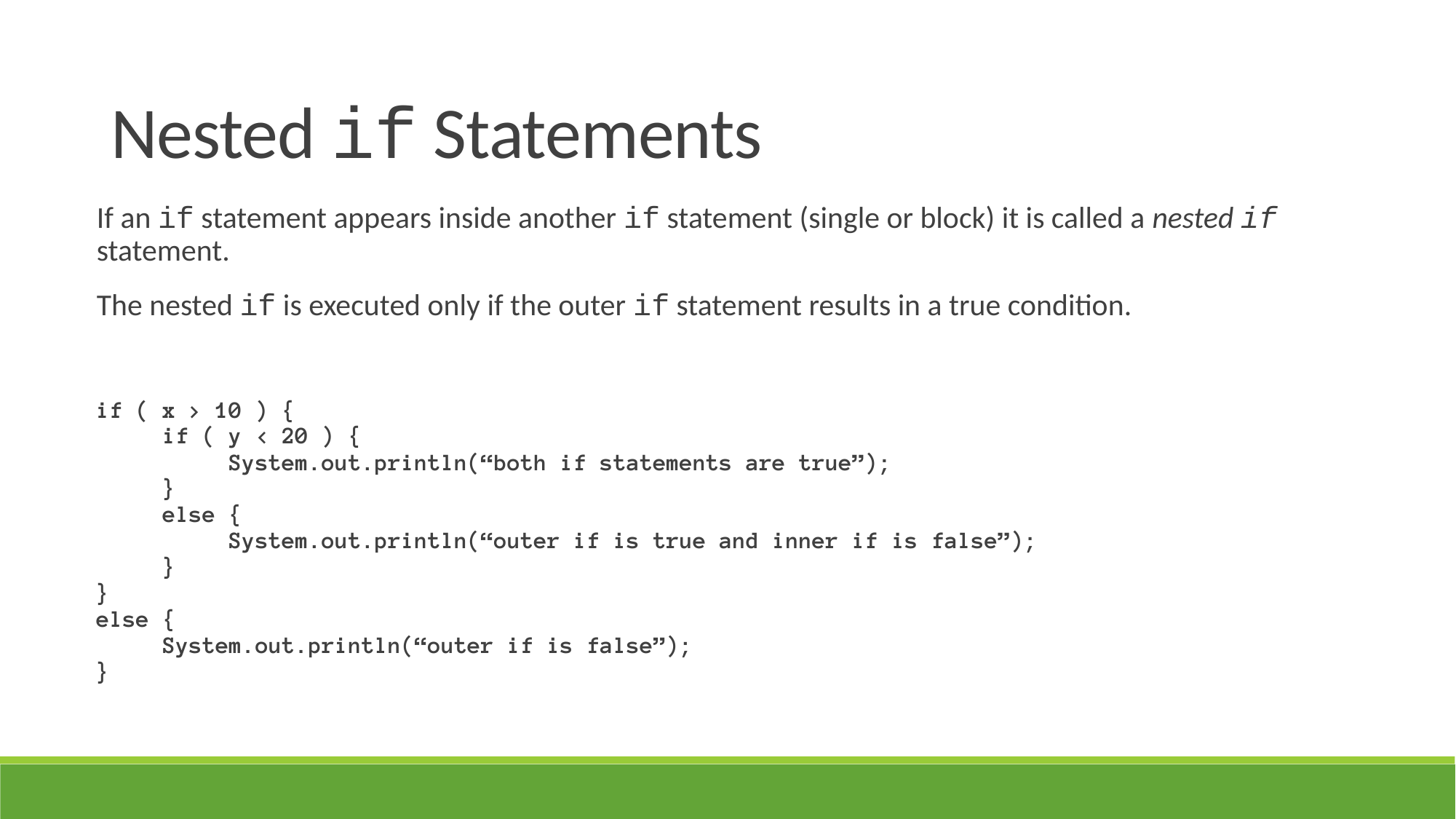

Nested if Statements
If an if statement appears inside another if statement (single or block) it is called a nested if statement.
The nested if is executed only if the outer if statement results in a true condition.

if ( x > 10 ) {
     if ( y < 20 ) {
          System.out.println(“both if statements are true”);
     }
     else {
          System.out.println(“outer if is true and inner if is false”);
     }
}
else {
     System.out.println(“outer if is false”);
}